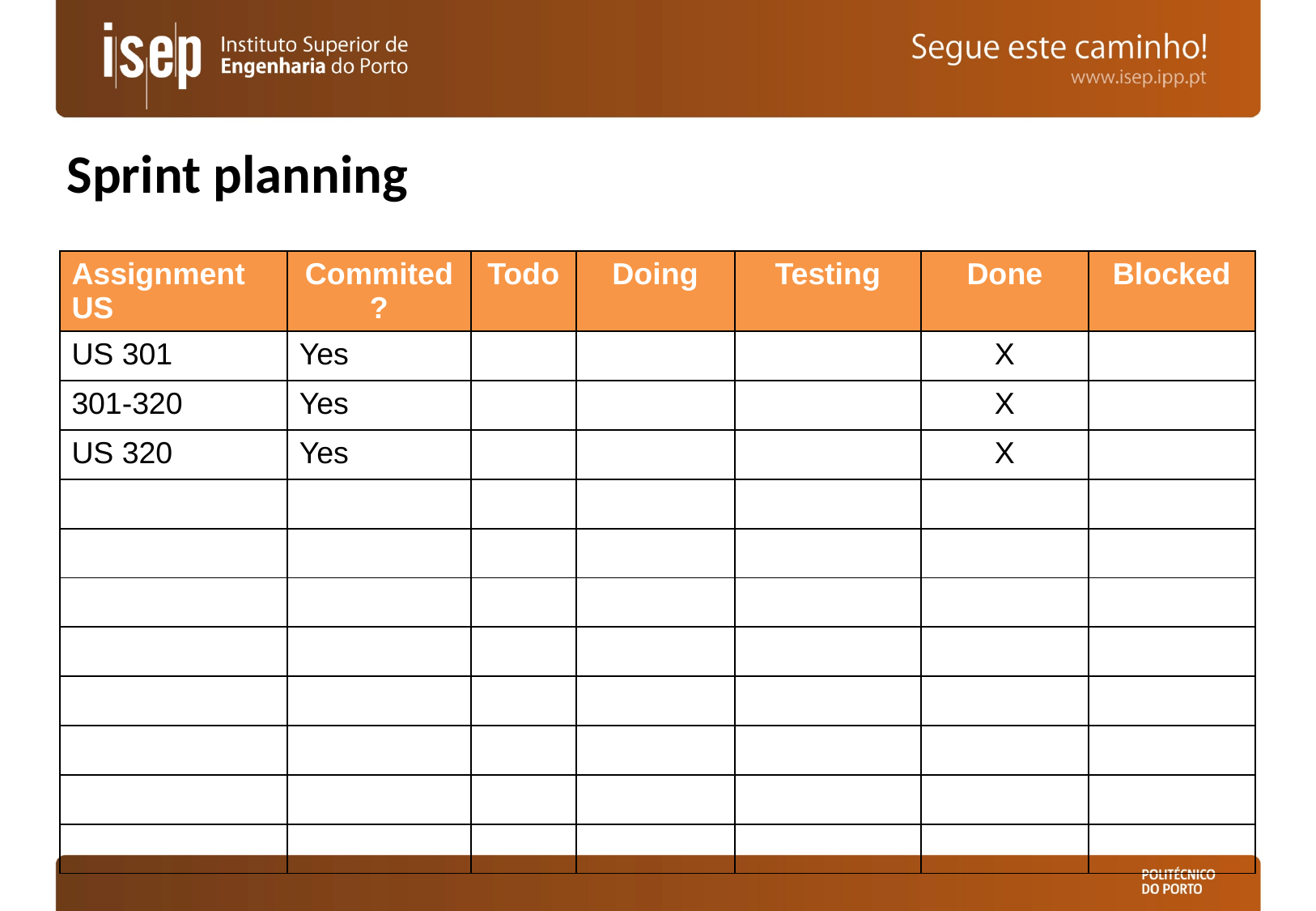

# Sprint planning
| Assignment US | Commited? | Todo | Doing | Testing | Done | Blocked |
| --- | --- | --- | --- | --- | --- | --- |
| US 301 | Yes |  |  |  | X |  |
| 301-320 | Yes |  |  |  | X |  |
| US 320 | Yes |  |  |  | X |  |
|  |  |  |  |  |  |  |
|  |  |  |  |  |  |  |
|  |  |  |  |  |  |  |
|  |  |  |  |  |  |  |
|  |  |  |  |  |  |  |
|  |  |  |  |  |  |  |
|  |  |  |  |  |  |  |
|  |  |  |  |  |  |  |